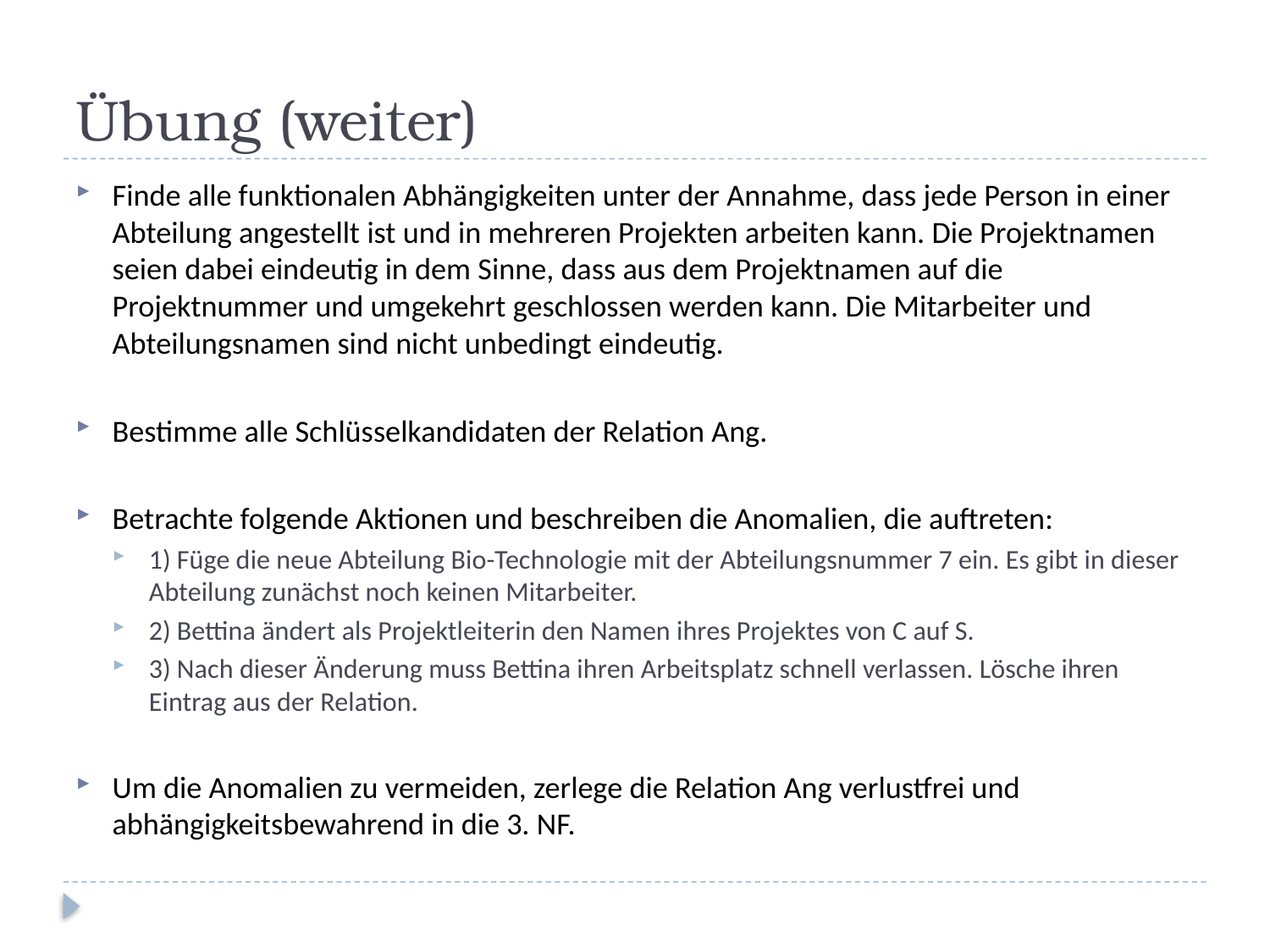

# Übung (weiter)
Finde alle funktionalen Abhängigkeiten unter der Annahme, dass jede Person in einer Abteilung angestellt ist und in mehreren Projekten arbeiten kann. Die Projektnamen seien dabei eindeutig in dem Sinne, dass aus dem Projektnamen auf die Projektnummer und umgekehrt geschlossen werden kann. Die Mitarbeiter und Abteilungsnamen sind nicht unbedingt eindeutig.

Bestimme alle Schlüsselkandidaten der Relation Ang.

Betrachte folgende Aktionen und beschreiben die Anomalien, die auftreten:
1) Füge die neue Abteilung Bio-Technologie mit der Abteilungsnummer 7 ein. Es gibt in dieser Abteilung zunächst noch keinen Mitarbeiter.
2) Bettina ändert als Projektleiterin den Namen ihres Projektes von C auf S.
3) Nach dieser Änderung muss Bettina ihren Arbeitsplatz schnell verlassen. Lösche ihren Eintrag aus der Relation.

Um die Anomalien zu vermeiden, zerlege die Relation Ang verlustfrei und abhängigkeitsbewahrend in die 3. NF.